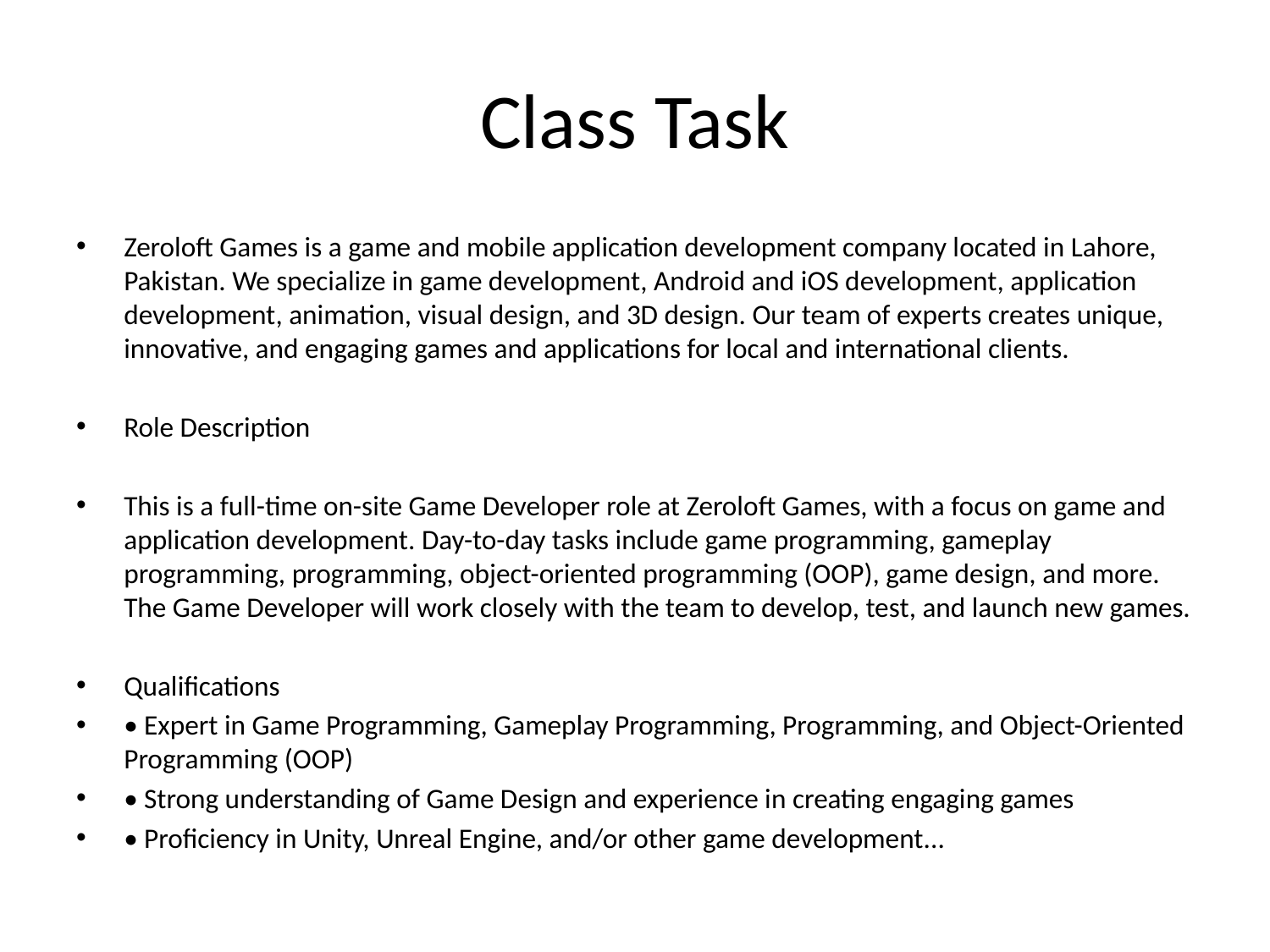

# Class Task
Zeroloft Games is a game and mobile application development company located in Lahore, Pakistan. We specialize in game development, Android and iOS development, application development, animation, visual design, and 3D design. Our team of experts creates unique, innovative, and engaging games and applications for local and international clients.

Role Description

This is a full-time on-site Game Developer role at Zeroloft Games, with a focus on game and application development. Day-to-day tasks include game programming, gameplay programming, programming, object-oriented programming (OOP), game design, and more. The Game Developer will work closely with the team to develop, test, and launch new games.

Qualifications
• Expert in Game Programming, Gameplay Programming, Programming, and Object-Oriented Programming (OOP)
• Strong understanding of Game Design and experience in creating engaging games
• Proficiency in Unity, Unreal Engine, and/or other game development...